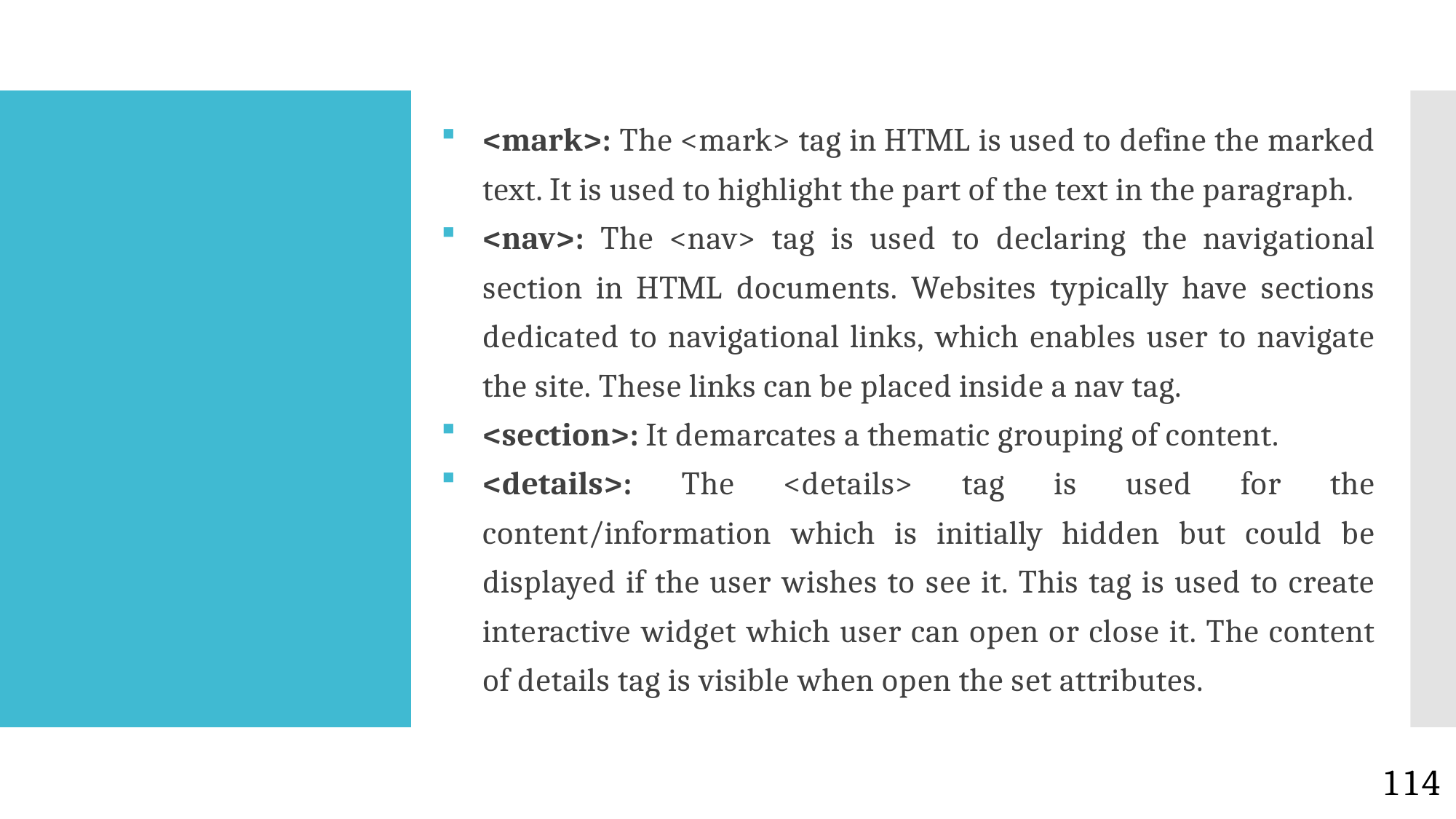

<mark>: The <mark> tag in HTML is used to define the marked text. It is used to highlight the part of the text in the paragraph.
<nav>: The <nav> tag is used to declaring the navigational section in HTML documents. Websites typically have sections dedicated to navigational links, which enables user to navigate the site. These links can be placed inside a nav tag.
<section>: It demarcates a thematic grouping of content.
<details>: The <details> tag is used for the content/information which is initially hidden but could be displayed if the user wishes to see it. This tag is used to create interactive widget which user can open or close it. The content of details tag is visible when open the set attributes.

#
114